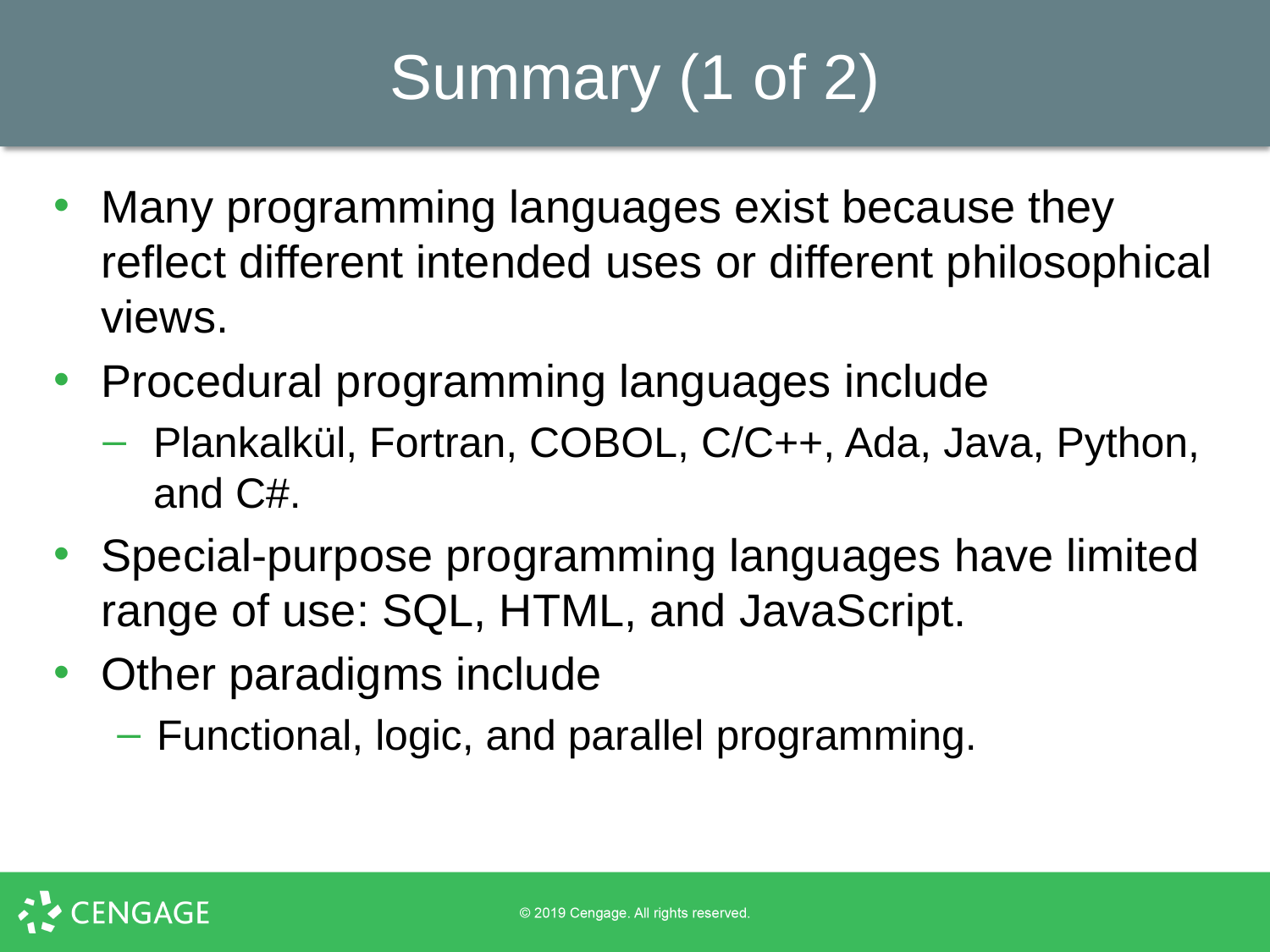

# Summary (1 of 2)
Many programming languages exist because they reflect different intended uses or different philosophical views.
Procedural programming languages include
Plankalkül, Fortran, COBOL, C/C++, Ada, Java, Python, and C#.
Special-purpose programming languages have limited range of use: SQL, HTML, and JavaScript.
Other paradigms include
Functional, logic, and parallel programming.